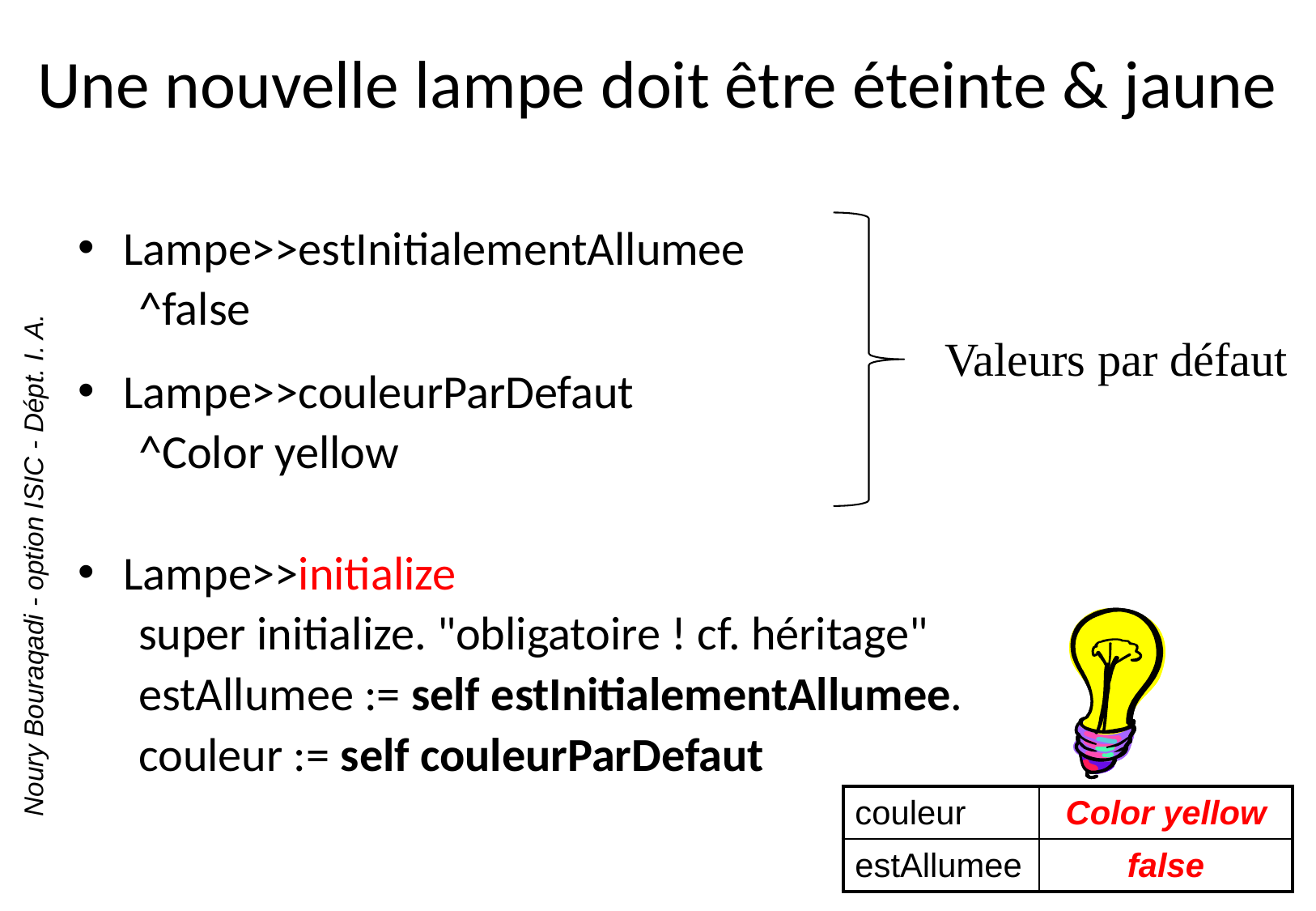

# Une nouvelle lampe doit être éteinte & jaune

Lampe>>estInitialementAllumee
^false

Lampe>>couleurParDefaut
^Color yellow

Lampe>>initialize
super initialize. "obligatoire ! cf. héritage"
estAllumee := self estInitialementAllumee.
couleur := self couleurParDefaut

Valeurs par défaut

| couleur | Color yellow |
| --- | --- |
| estAllumee | false |